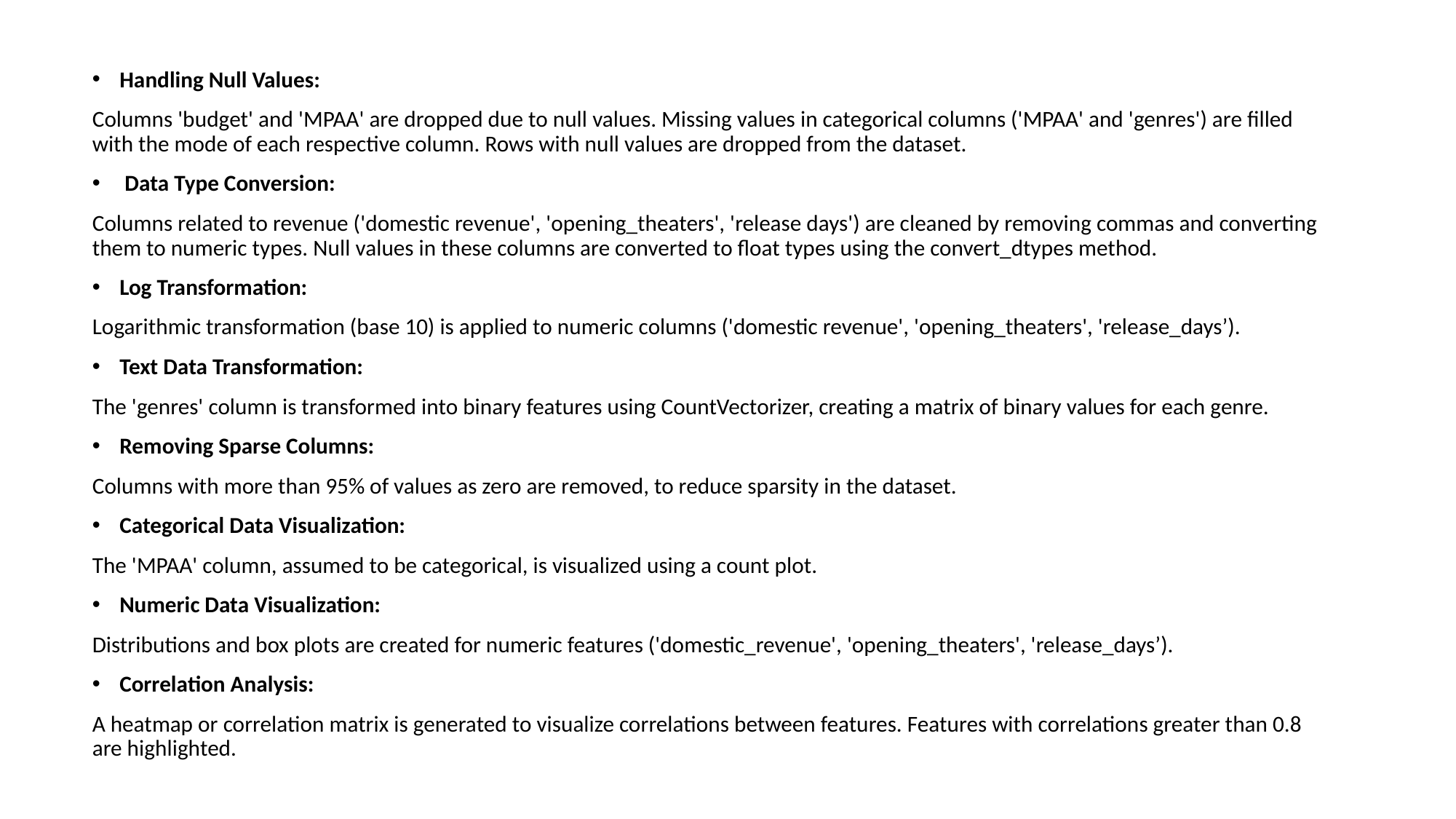

#
Handling Null Values:
Columns 'budget' and 'MPAA' are dropped due to null values. Missing values in categorical columns ('MPAA' and 'genres') are filled with the mode of each respective column. Rows with null values are dropped from the dataset.
 Data Type Conversion:
Columns related to revenue ('domestic revenue', 'opening_theaters', 'release days') are cleaned by removing commas and converting them to numeric types. Null values in these columns are converted to float types using the convert_dtypes method.
Log Transformation:
Logarithmic transformation (base 10) is applied to numeric columns ('domestic revenue', 'opening_theaters', 'release_days’).
Text Data Transformation:
The 'genres' column is transformed into binary features using CountVectorizer, creating a matrix of binary values for each genre.
Removing Sparse Columns:
Columns with more than 95% of values as zero are removed, to reduce sparsity in the dataset.
Categorical Data Visualization:
The 'MPAA' column, assumed to be categorical, is visualized using a count plot.
Numeric Data Visualization:
Distributions and box plots are created for numeric features ('domestic_revenue', 'opening_theaters', 'release_days’).
Correlation Analysis:
A heatmap or correlation matrix is generated to visualize correlations between features. Features with correlations greater than 0.8 are highlighted.